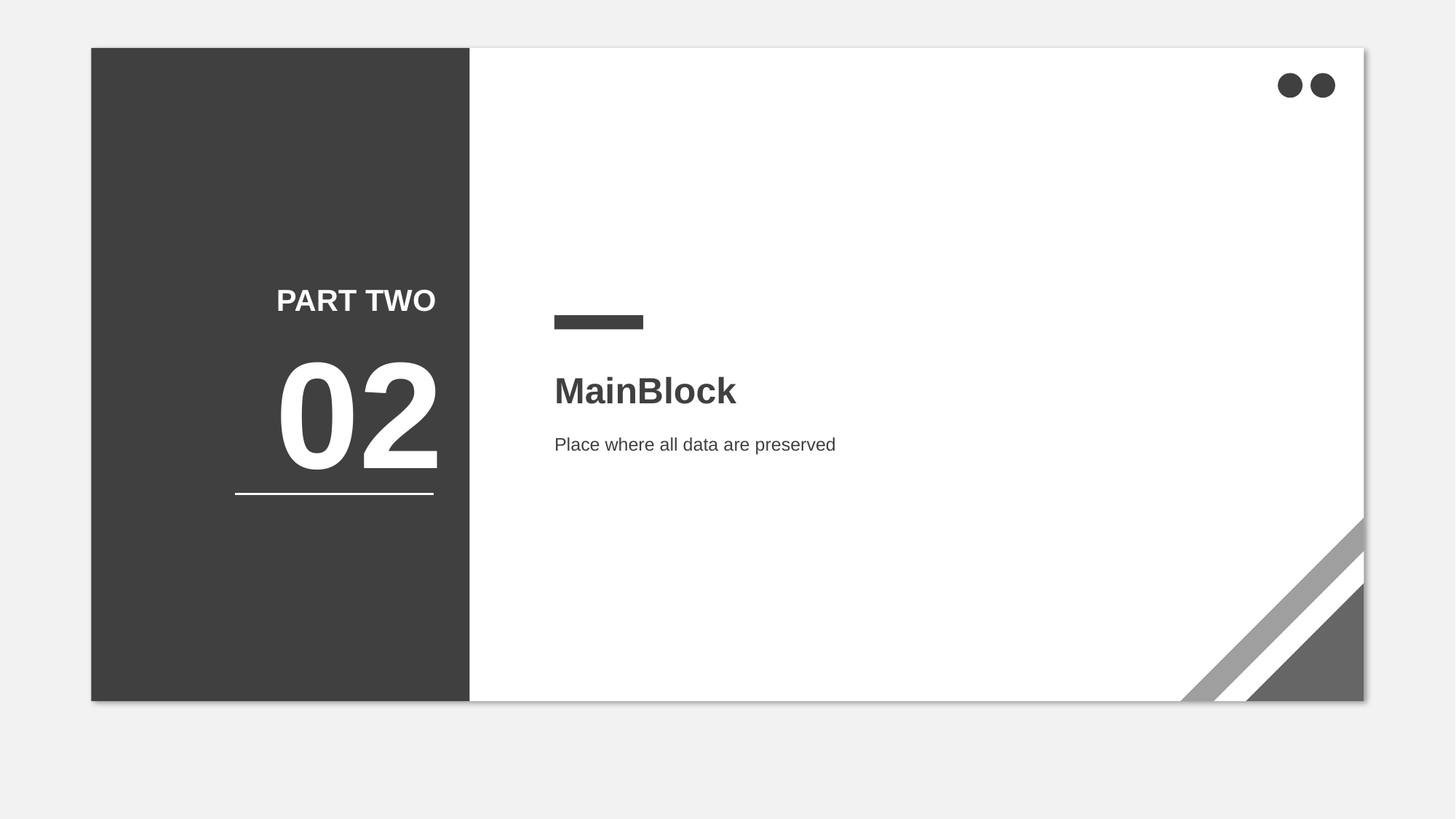

PART TWO
02

MainBlock
Place where all data are preserved